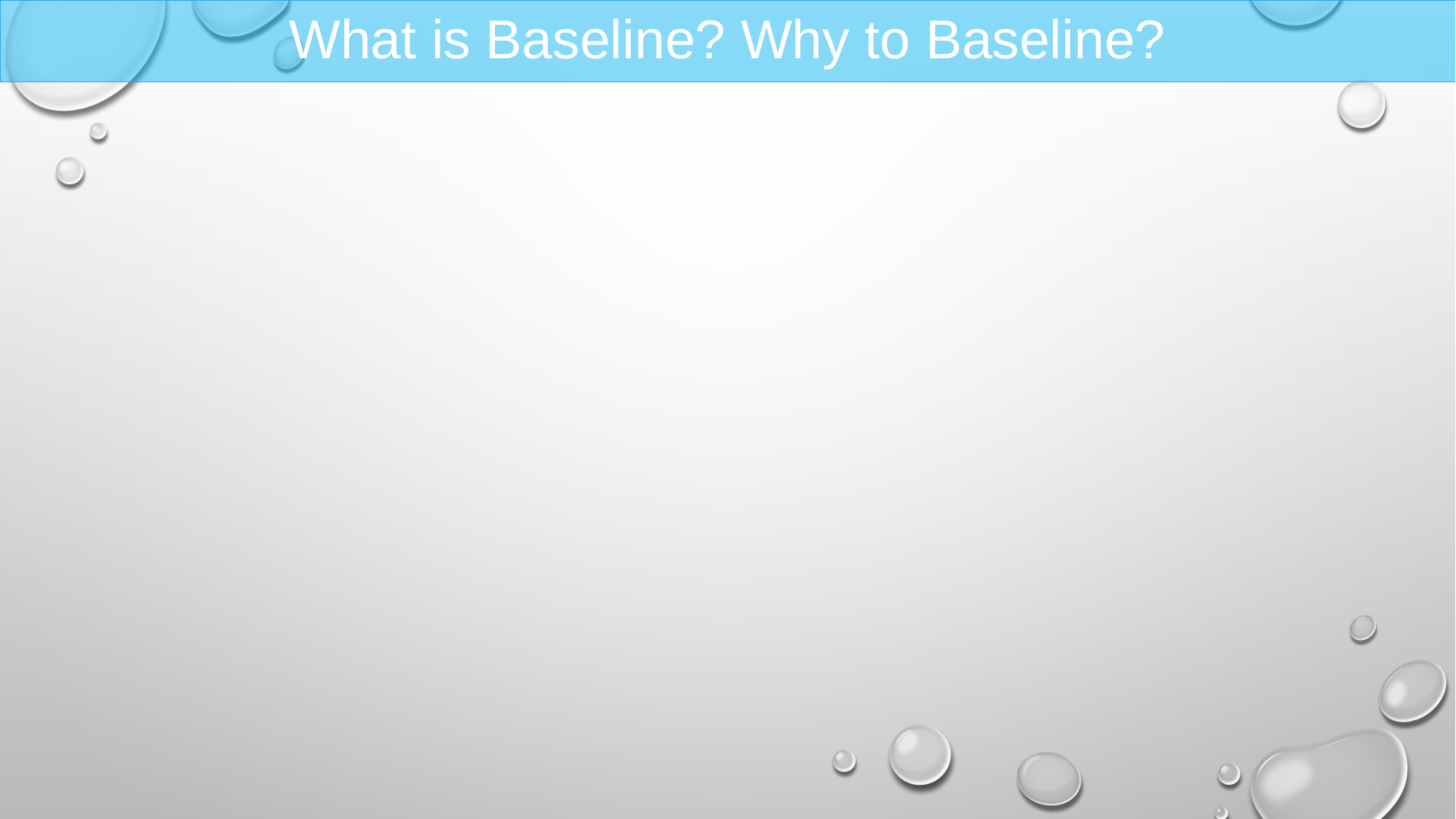

# What is Baseline? Why to Baseline?